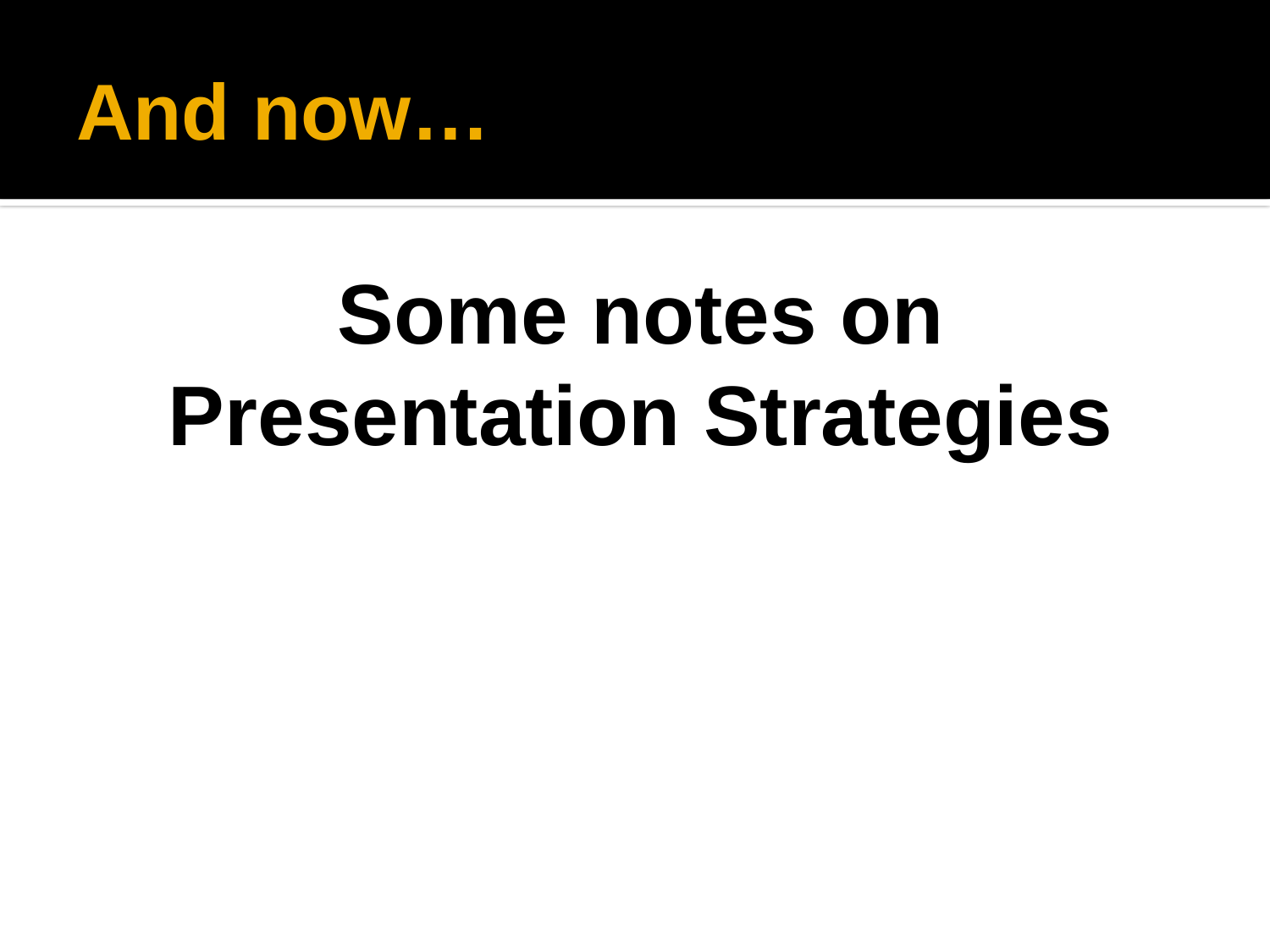

# And now…
Some notes on Presentation Strategies